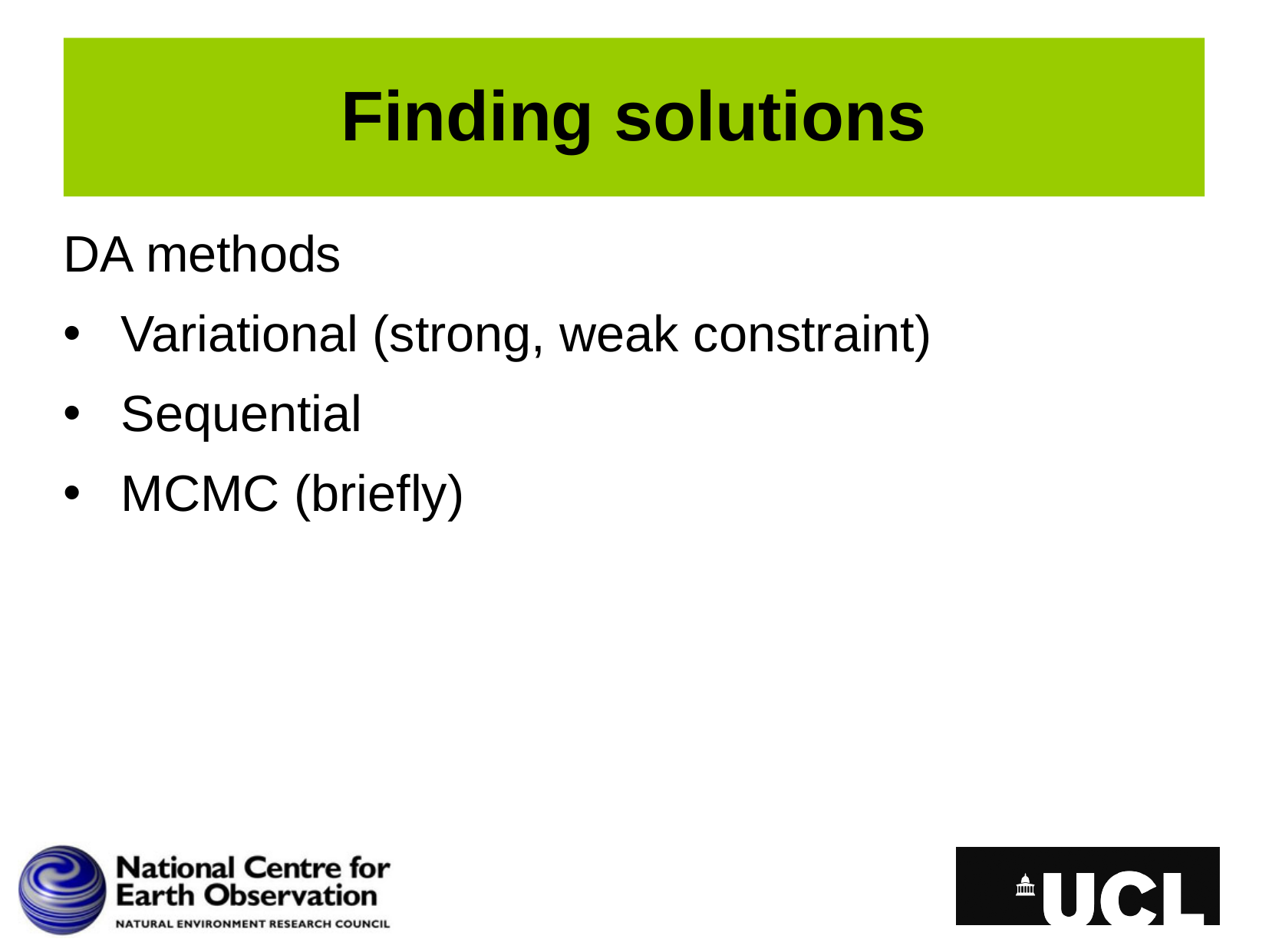

# Finding solutions
DA methods
Variational (strong, weak constraint)
Sequential
MCMC (briefly)